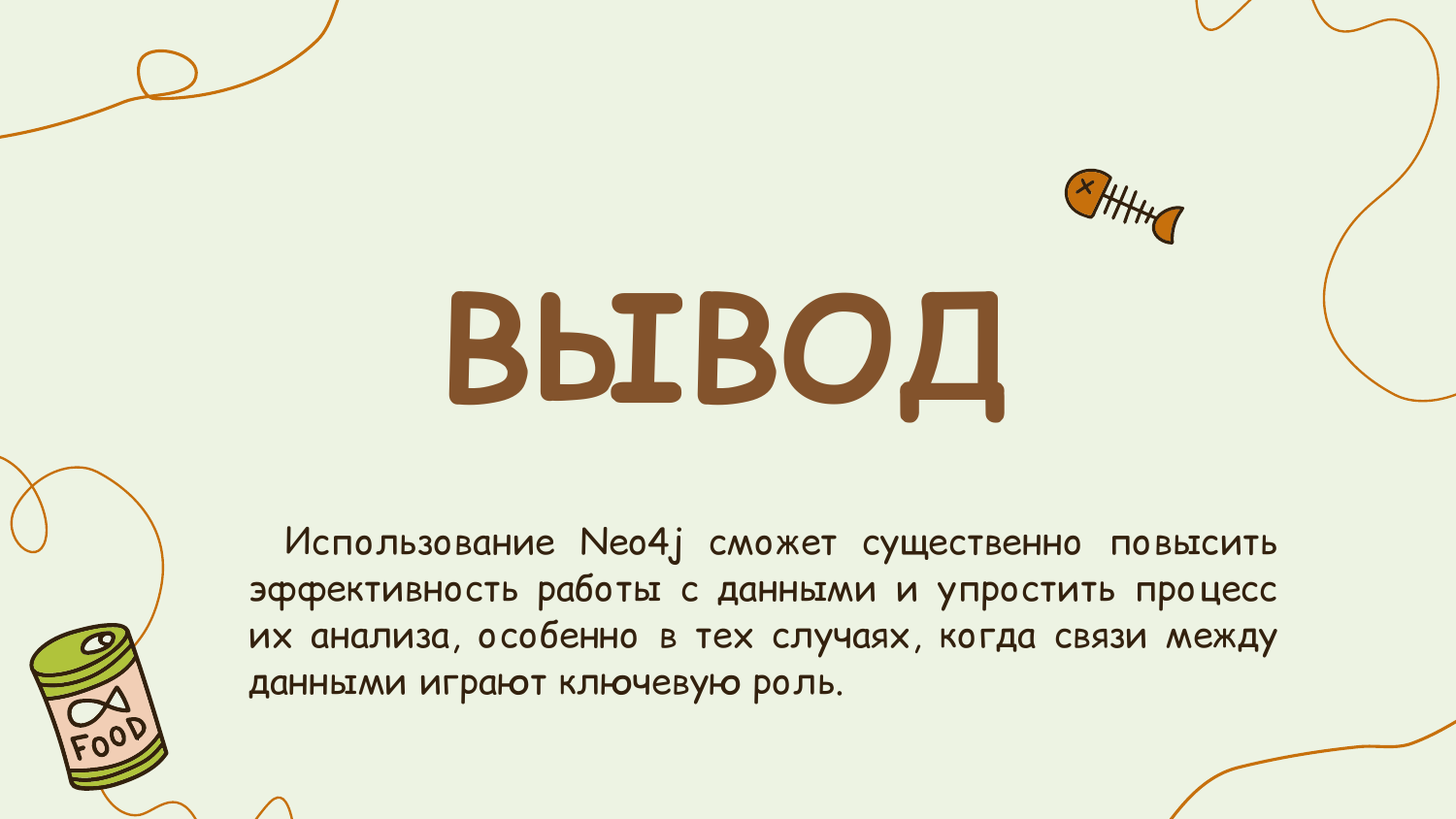

# ВЫВОД

Использование Neo4j сможет существенно повысить эффективность работы с данными и упростить процесс их анализа, особенно в тех случаях, когда связи между данными играют ключевую роль.